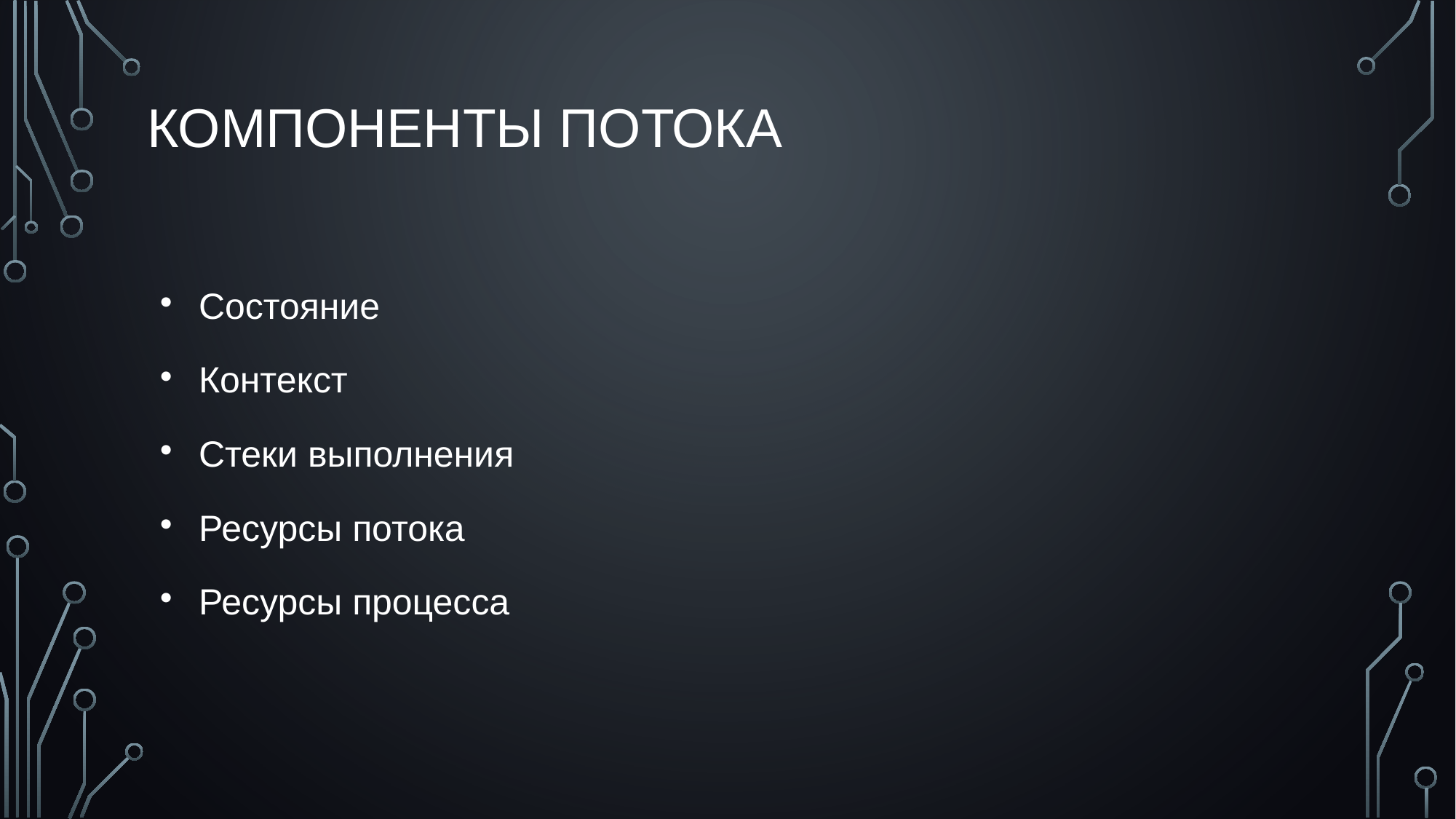

# Компоненты Потока
Состояние
Контекст
Стеки выполнения
Ресурсы потока
Ресурсы процесса